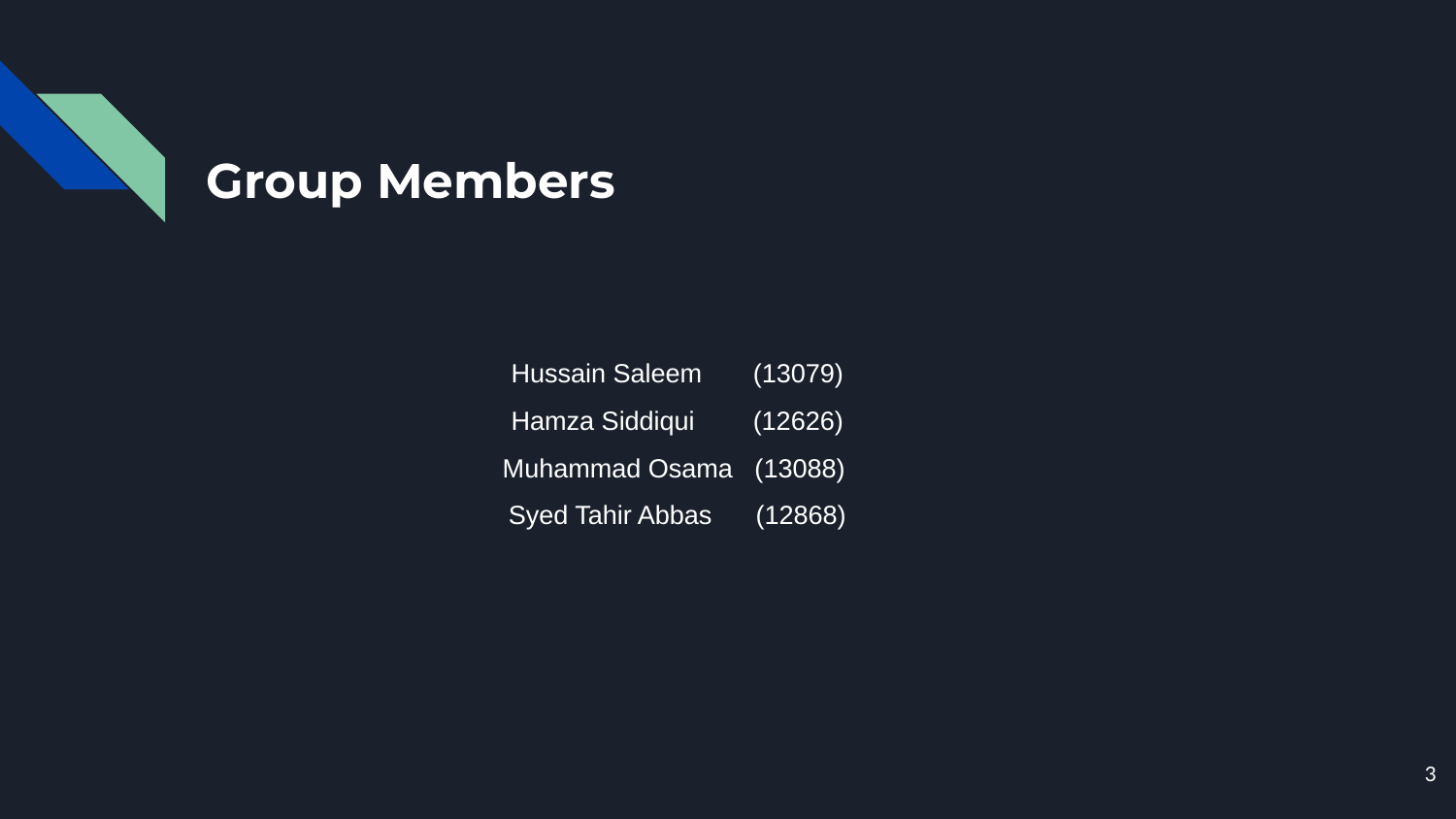

# Group Members
Hussain Saleem       (13079)
Hamza Siddiqui        (12626)
Muhammad Osama   (13088)
Syed Tahir Abbas      (12868)

3